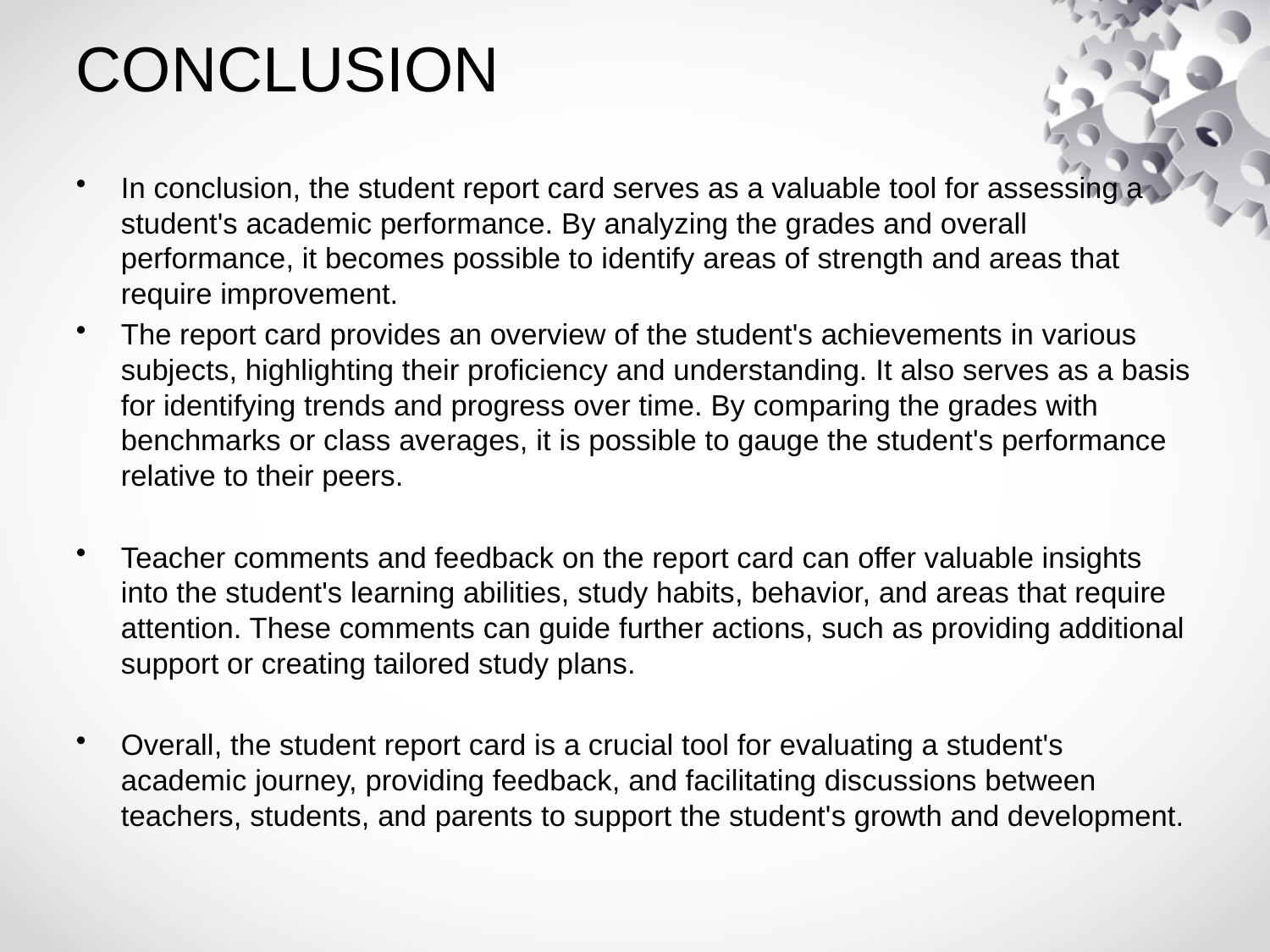

# CONCLUSION
In conclusion, the student report card serves as a valuable tool for assessing a student's academic performance. By analyzing the grades and overall performance, it becomes possible to identify areas of strength and areas that require improvement.
The report card provides an overview of the student's achievements in various subjects, highlighting their proficiency and understanding. It also serves as a basis for identifying trends and progress over time. By comparing the grades with benchmarks or class averages, it is possible to gauge the student's performance relative to their peers.

Teacher comments and feedback on the report card can offer valuable insights into the student's learning abilities, study habits, behavior, and areas that require attention. These comments can guide further actions, such as providing additional support or creating tailored study plans.

Overall, the student report card is a crucial tool for evaluating a student's academic journey, providing feedback, and facilitating discussions between teachers, students, and parents to support the student's growth and development.